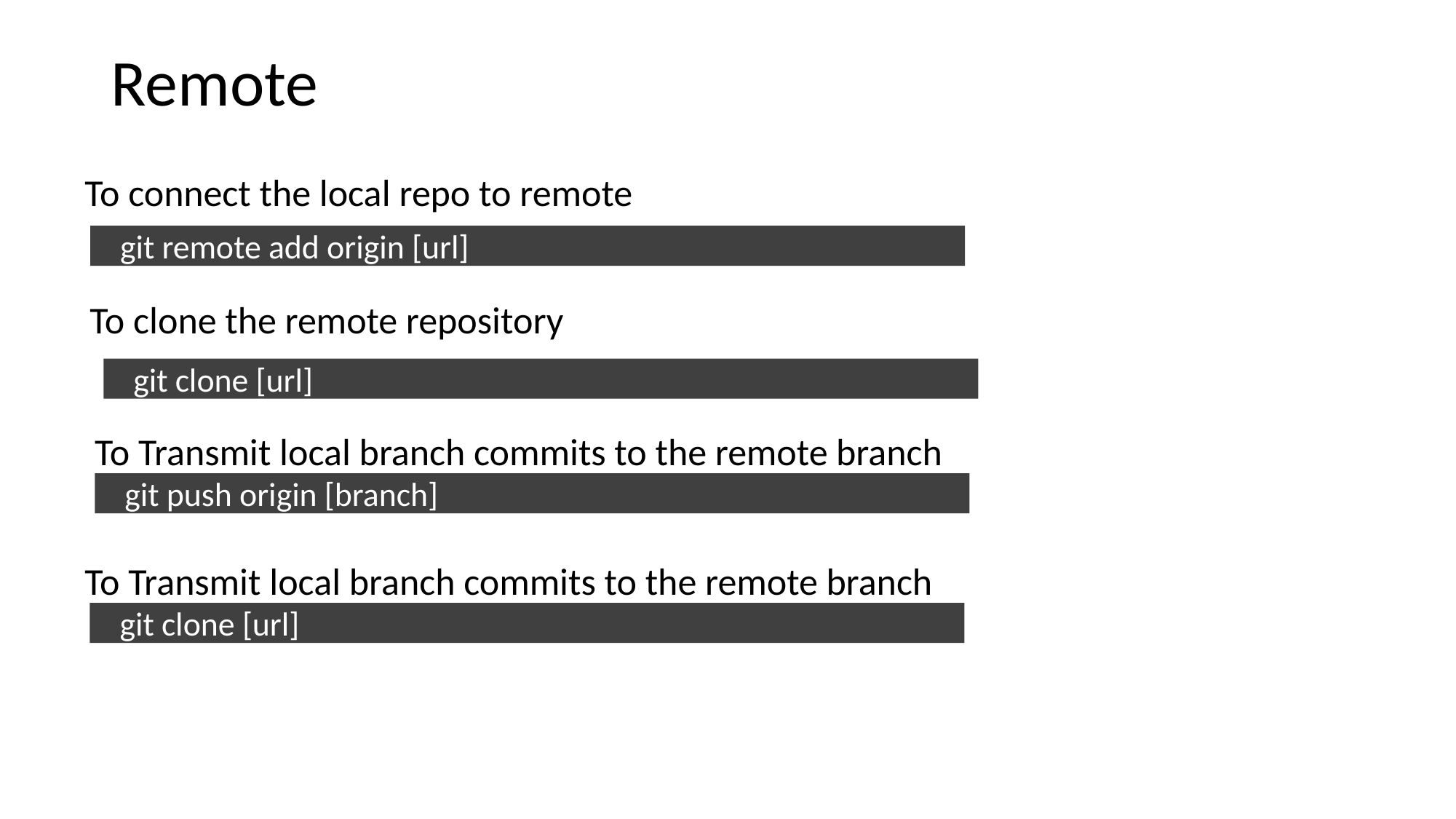

# Remote
To connect the local repo to remote
    git remote add origin [url]
To clone the remote repository
    git clone [url]
To Transmit local branch commits to the remote branch
    git push origin [branch]
To Transmit local branch commits to the remote branch
    git clone [url]